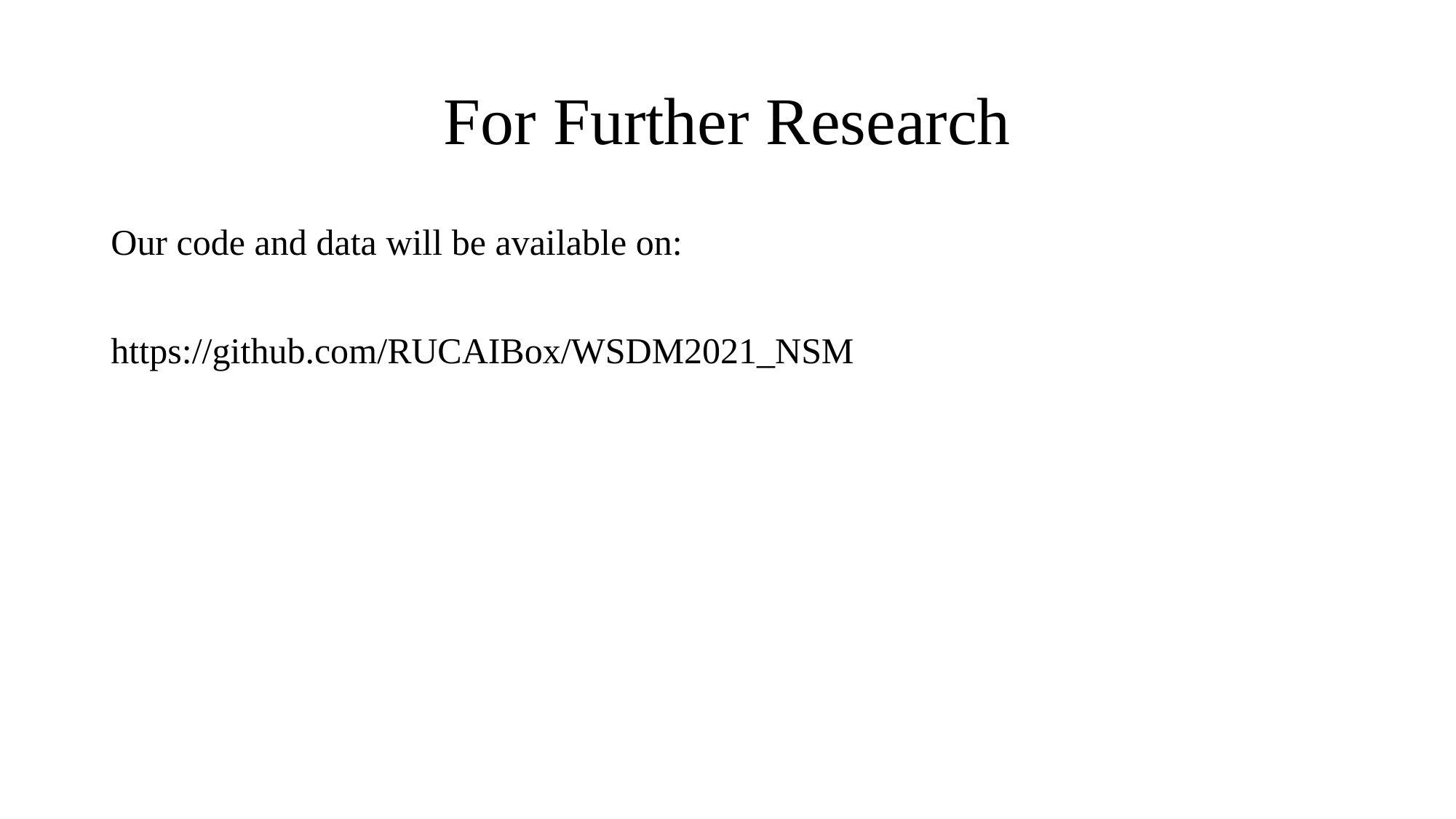

# For Further Research
Our code and data will be available on:

https://github.com/RUCAIBox/WSDM2021_NSM